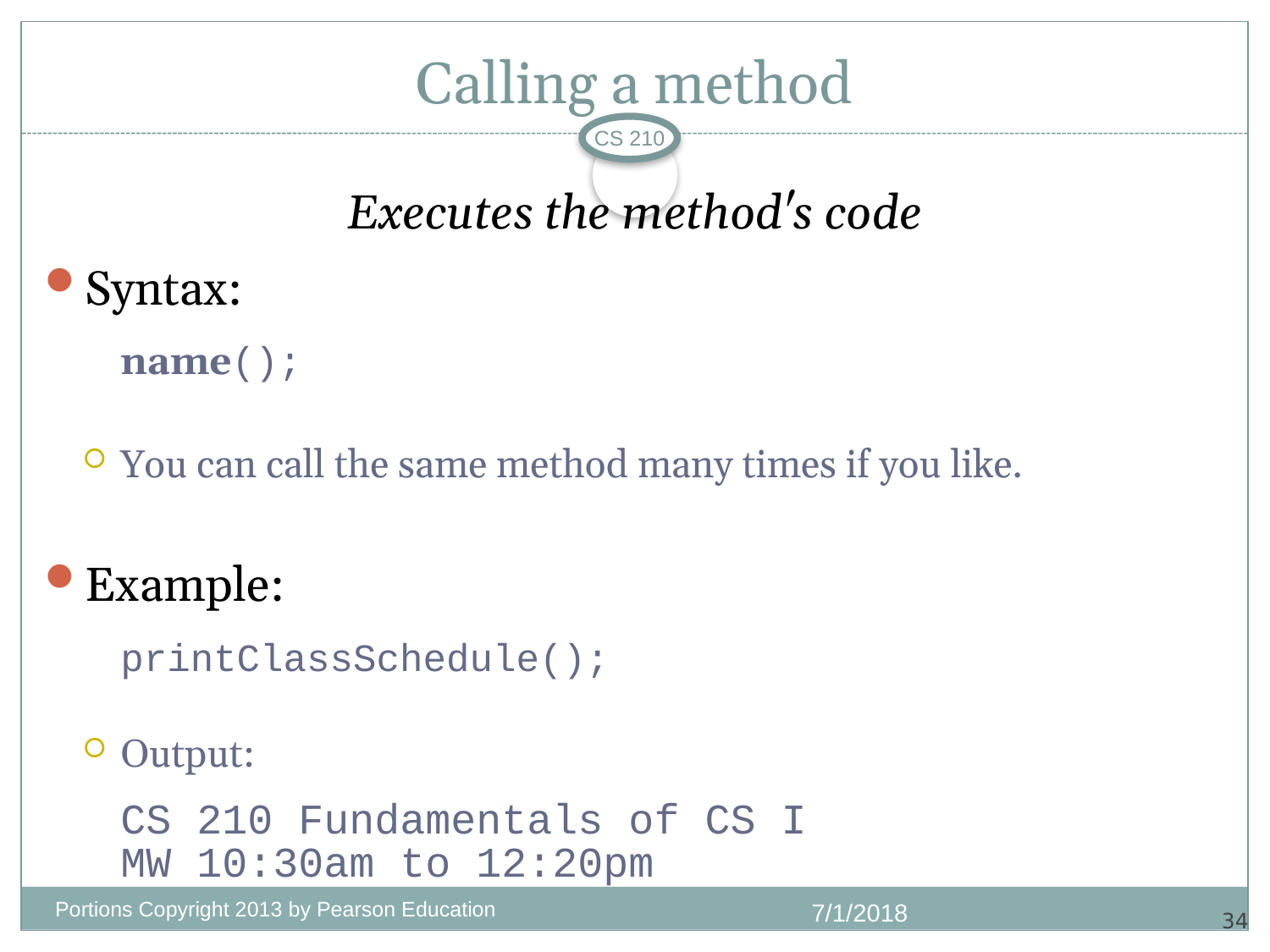

# Calling a method
CS 210
Executes the method's code

Syntax:

	name();

You can call the same method many times if you like.

Example:

	printClassSchedule();

Output:

	CS 210 Fundamentals of CS I
	MW 10:30am to 12:20pm
Portions Copyright 2013 by Pearson Education
7/1/2018